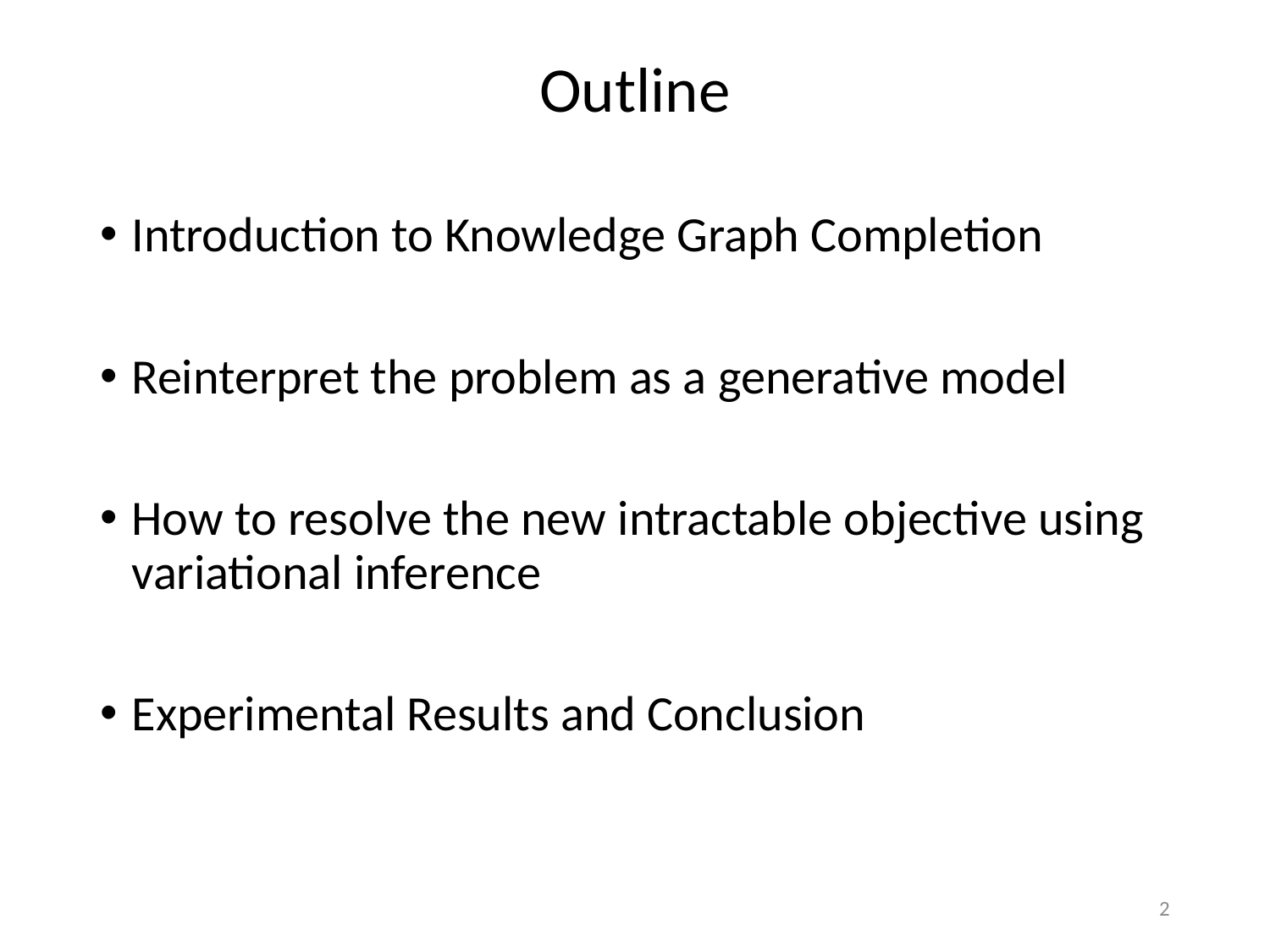

# Outline
Introduction to Knowledge Graph Completion

Reinterpret the problem as a generative model

How to resolve the new intractable objective using variational inference

Experimental Results and Conclusion

2